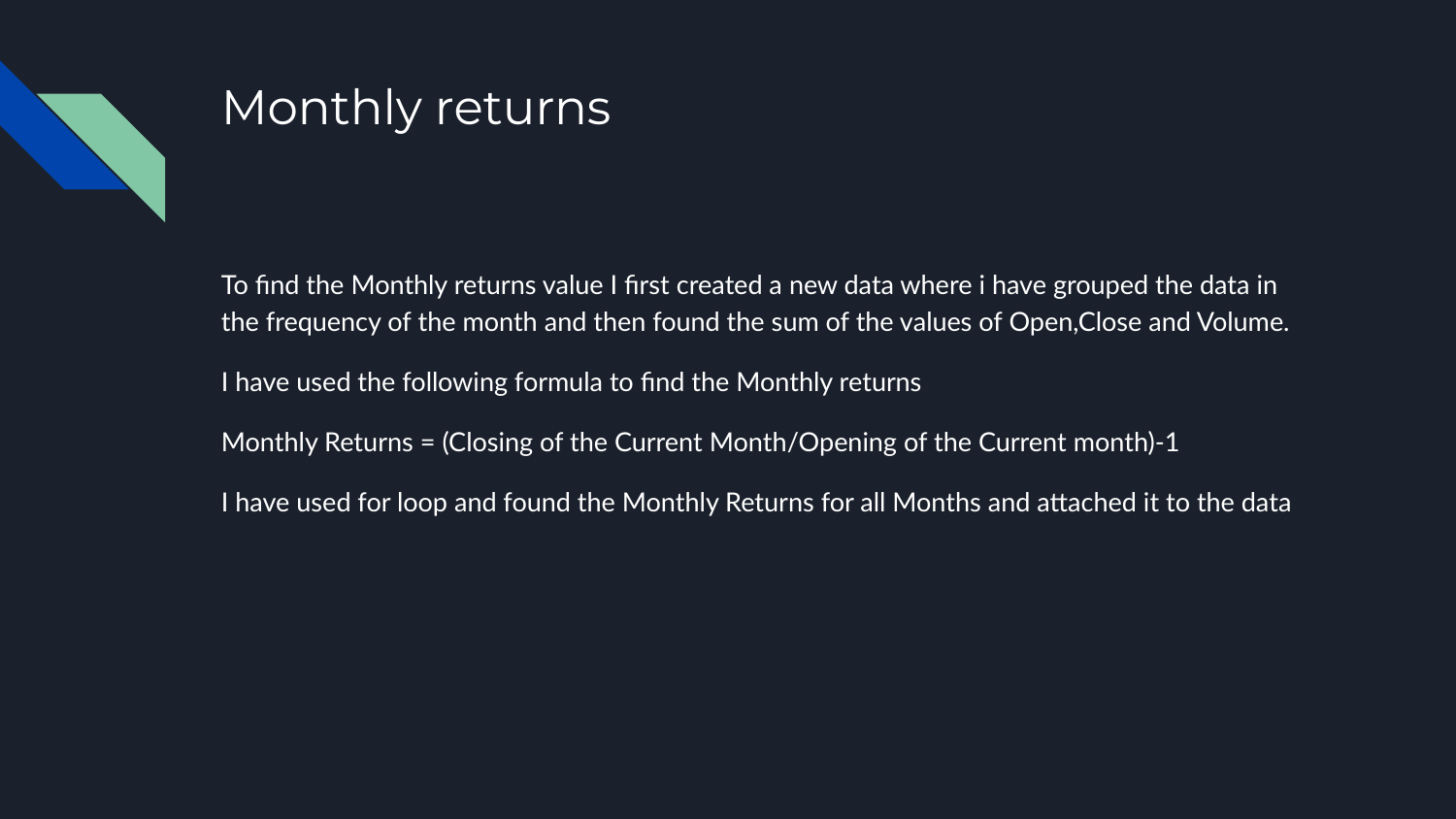

# Monthly returns
To find the Monthly returns value I first created a new data where i have grouped the data in the frequency of the month and then found the sum of the values of Open,Close and Volume.
I have used the following formula to find the Monthly returns
Monthly Returns = (Closing of the Current Month/Opening of the Current month)-1
I have used for loop and found the Monthly Returns for all Months and attached it to the data